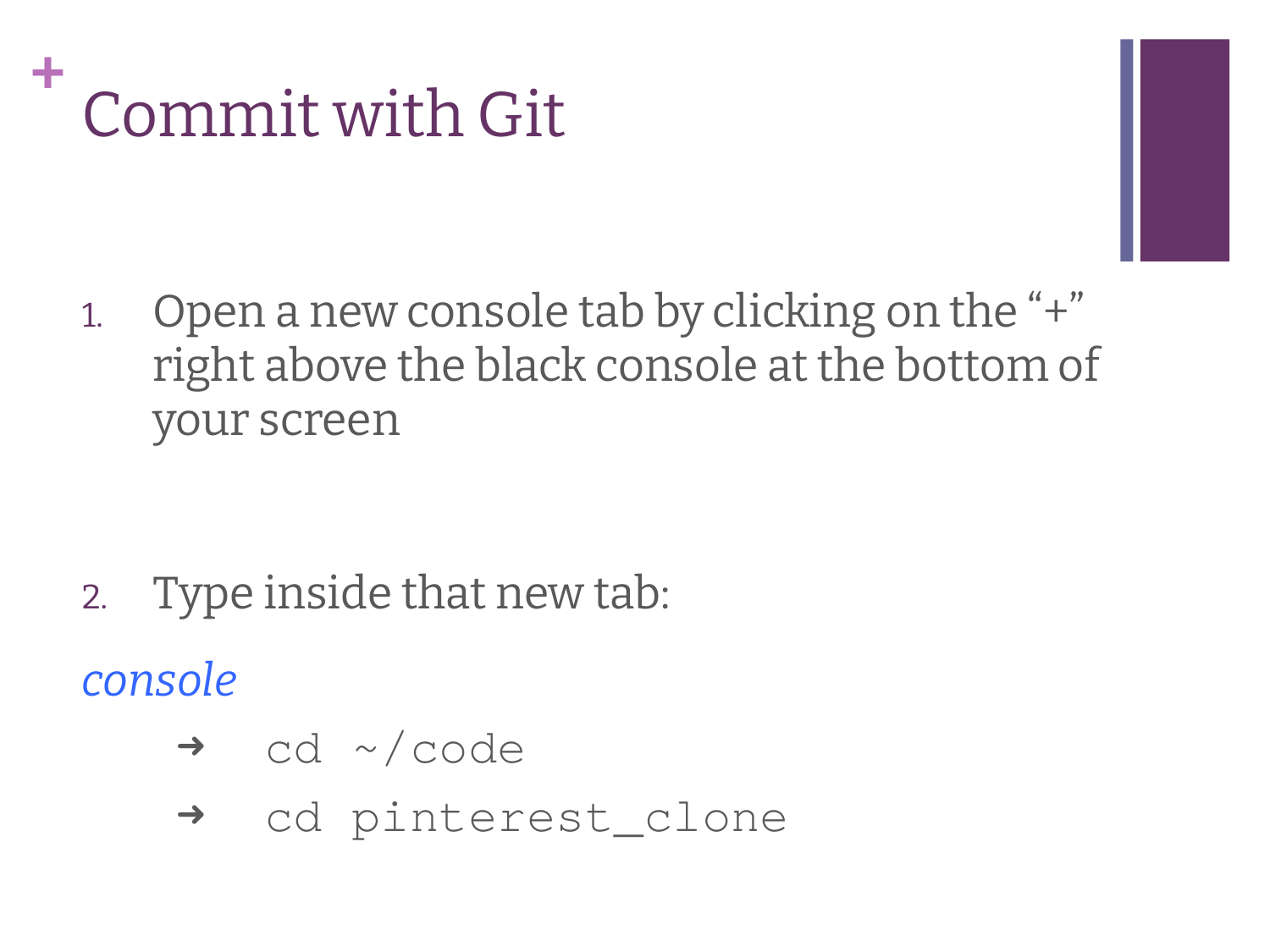

# Commit with Git
Open a new console tab by clicking on the “+” right above the black console at the bottom of your screen

Type inside that new tab:
console
➜  cd ~/code
➜  cd pinterest_clone